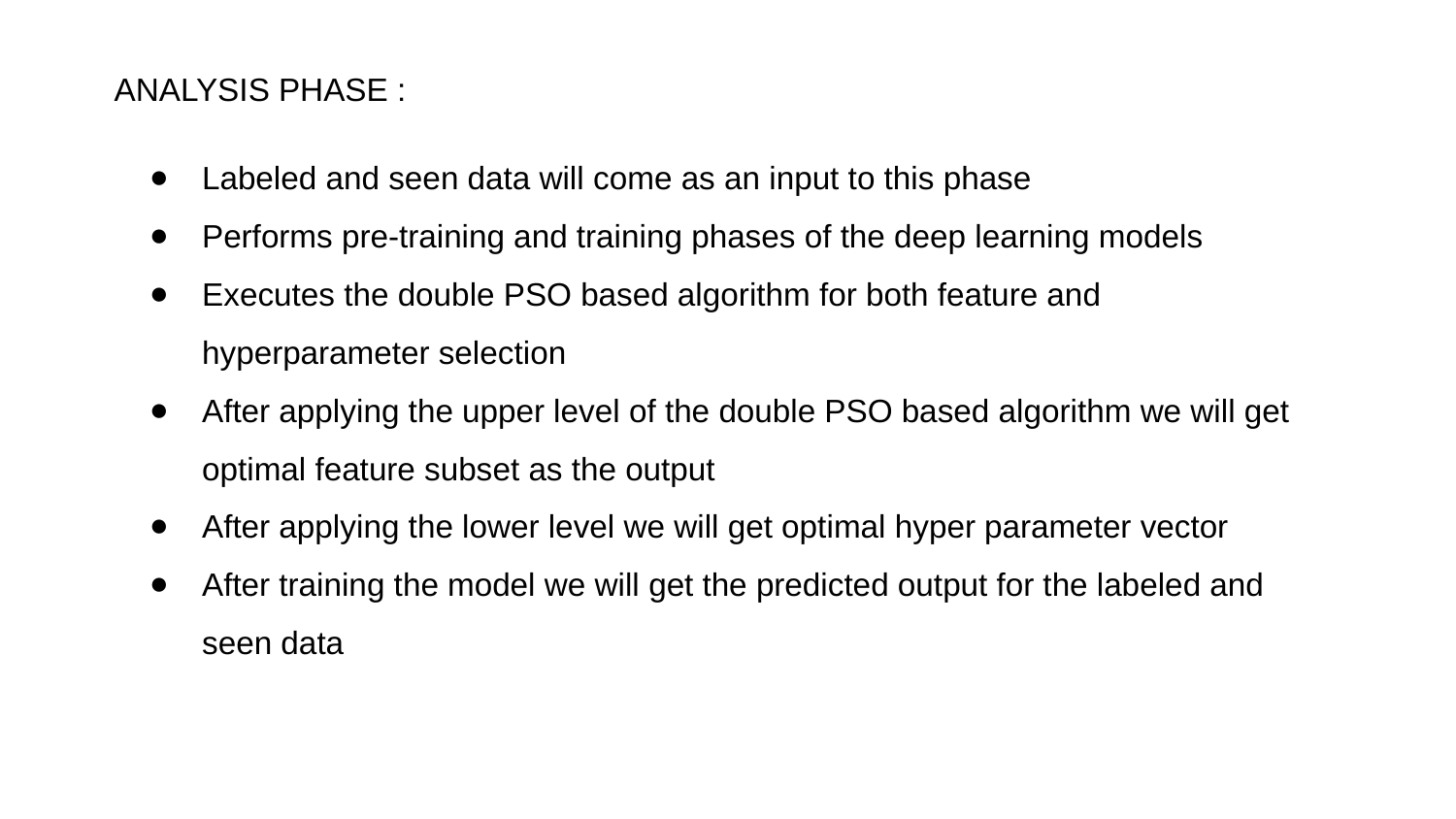

ANALYSIS PHASE :
Labeled and seen data will come as an input to this phase
Performs pre-training and training phases of the deep learning models
Executes the double PSO based algorithm for both feature and hyperparameter selection
After applying the upper level of the double PSO based algorithm we will get optimal feature subset as the output
After applying the lower level we will get optimal hyper parameter vector
After training the model we will get the predicted output for the labeled and seen data